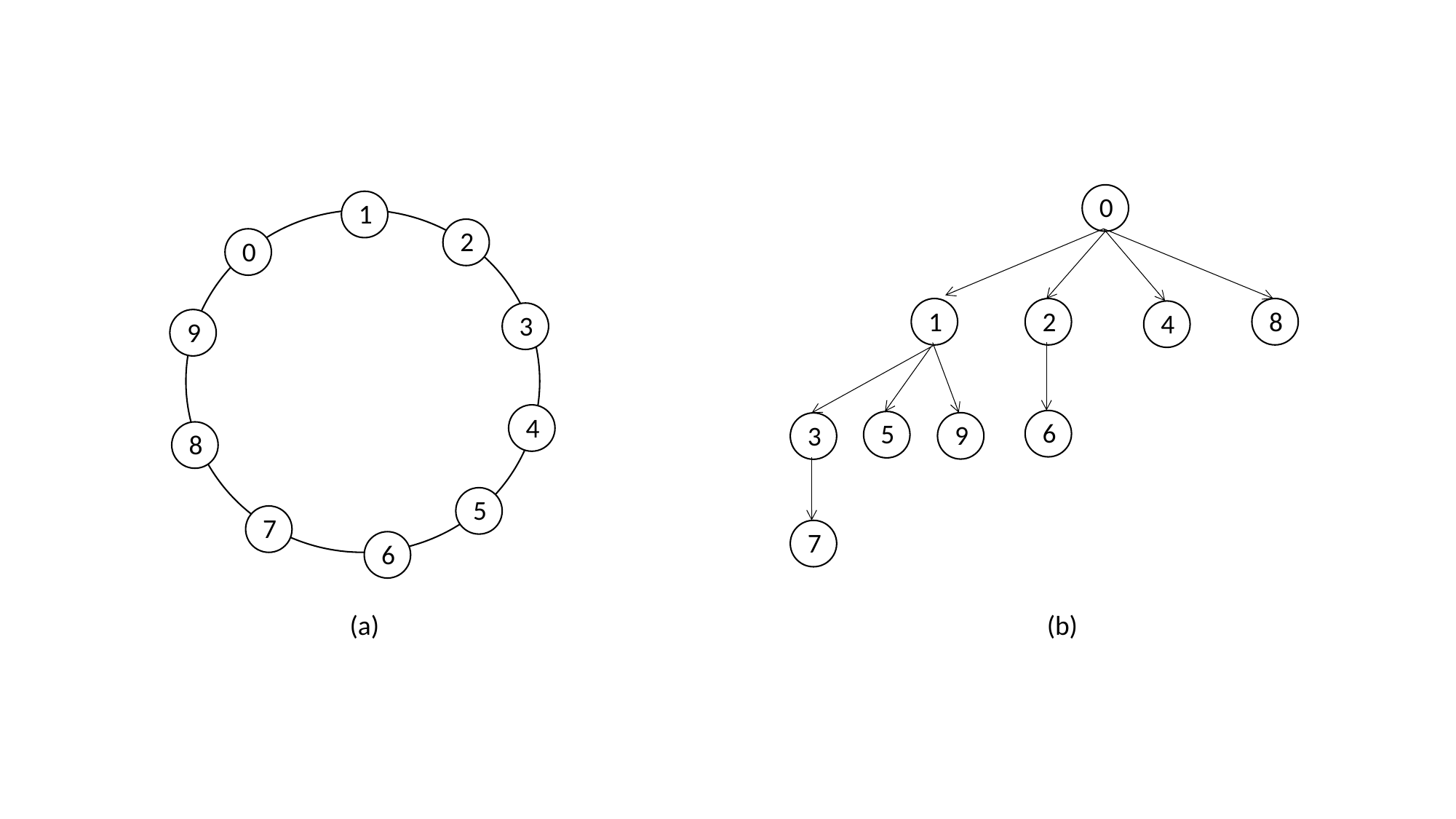

0

1

2

0

1

2

8

4

3

9

4

6

5

9

3

8

5

7

7

6
(a)
(b)